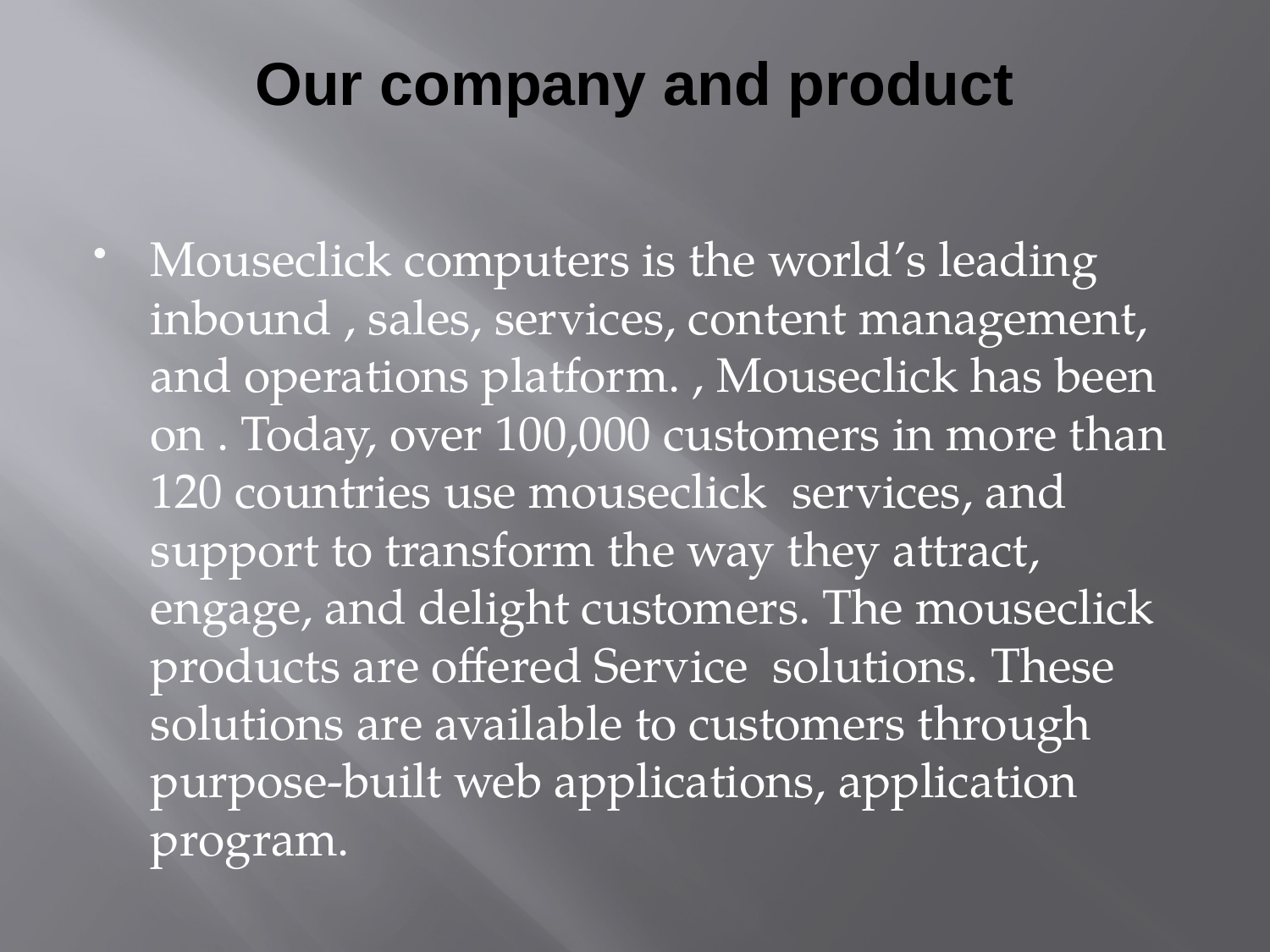

# Our company and product
Mouseclick computers is the world’s leading inbound , sales, services, content management, and operations platform. , Mouseclick has been on . Today, over 100,000 customers in more than 120 countries use mouseclick  services, and support to transform the way they attract, engage, and delight customers. The mouseclick products are offered Service  solutions. These solutions are available to customers through purpose-built web applications, application program.